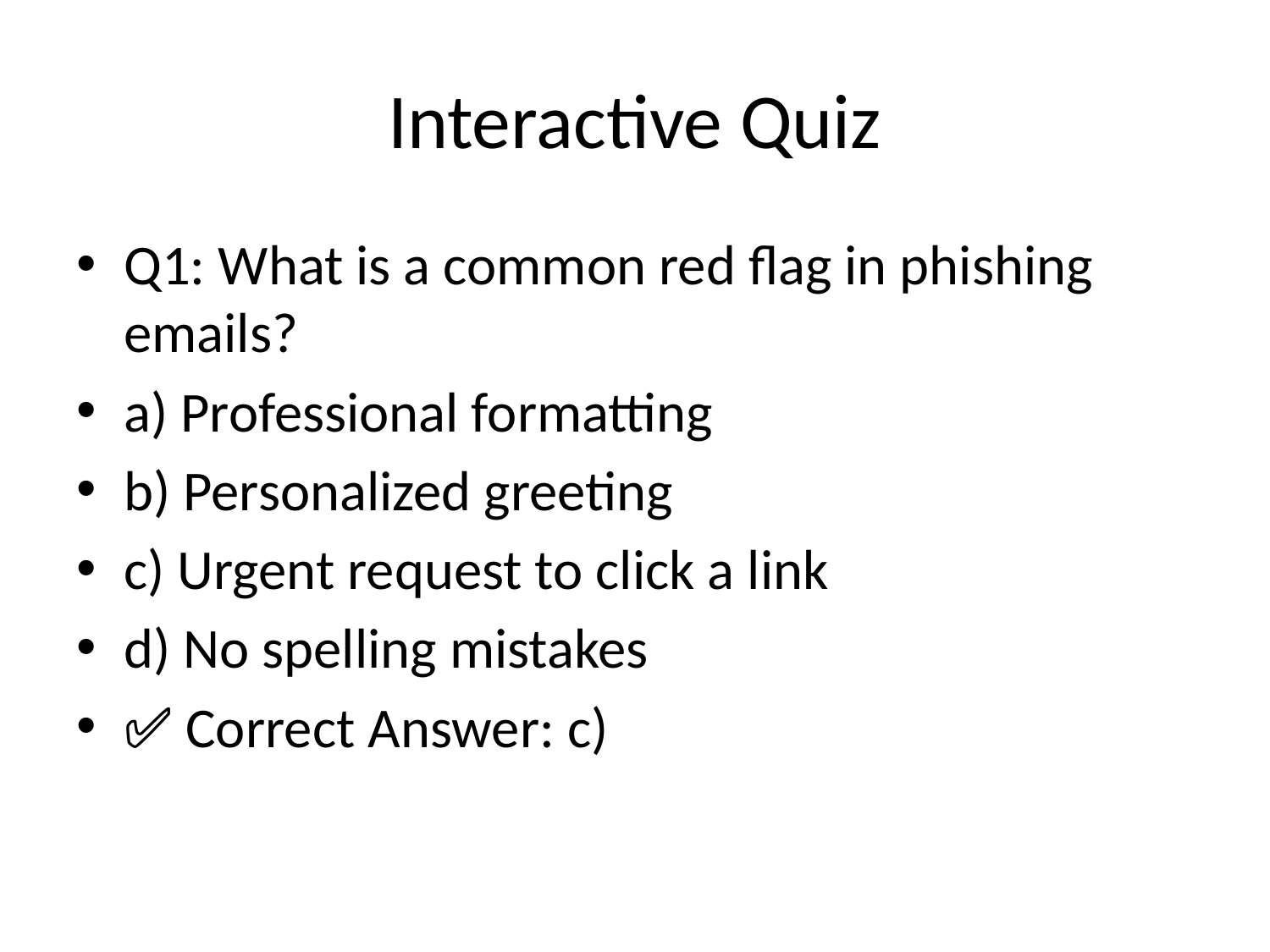

# Interactive Quiz
Q1: What is a common red flag in phishing emails?
a) Professional formatting
b) Personalized greeting
c) Urgent request to click a link
d) No spelling mistakes
✅ Correct Answer: c)